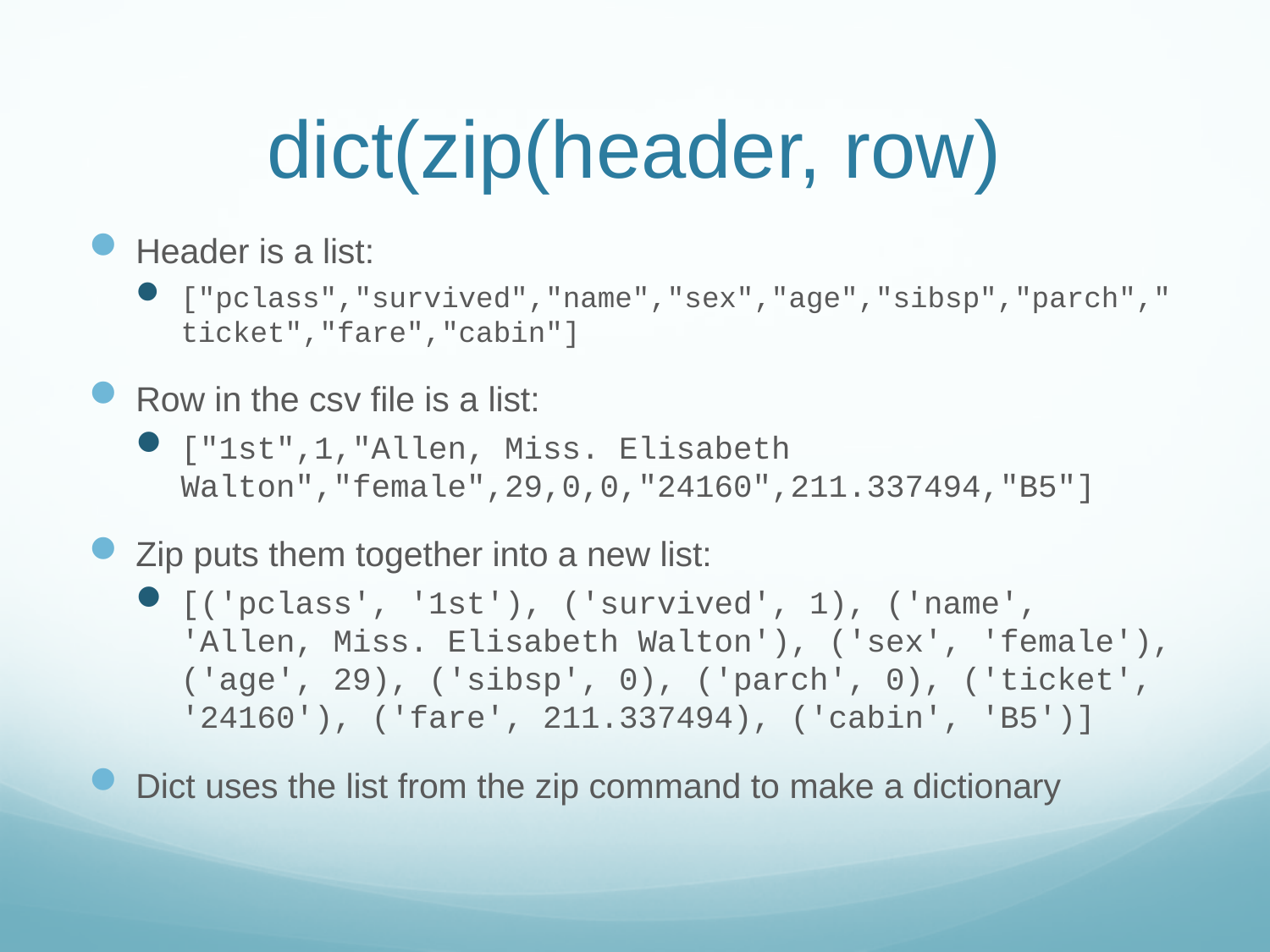

# dict(zip(header, row)
Header is a list:
["pclass","survived","name","sex","age","sibsp","parch","ticket","fare","cabin"]
Row in the csv file is a list:
["1st",1,"Allen, Miss. Elisabeth Walton","female",29,0,0,"24160",211.337494,"B5"]
Zip puts them together into a new list:
[('pclass', '1st'), ('survived', 1), ('name', 'Allen, Miss. Elisabeth Walton'), ('sex', 'female'), ('age', 29), ('sibsp', 0), ('parch', 0), ('ticket', '24160'), ('fare', 211.337494), ('cabin', 'B5')]
Dict uses the list from the zip command to make a dictionary